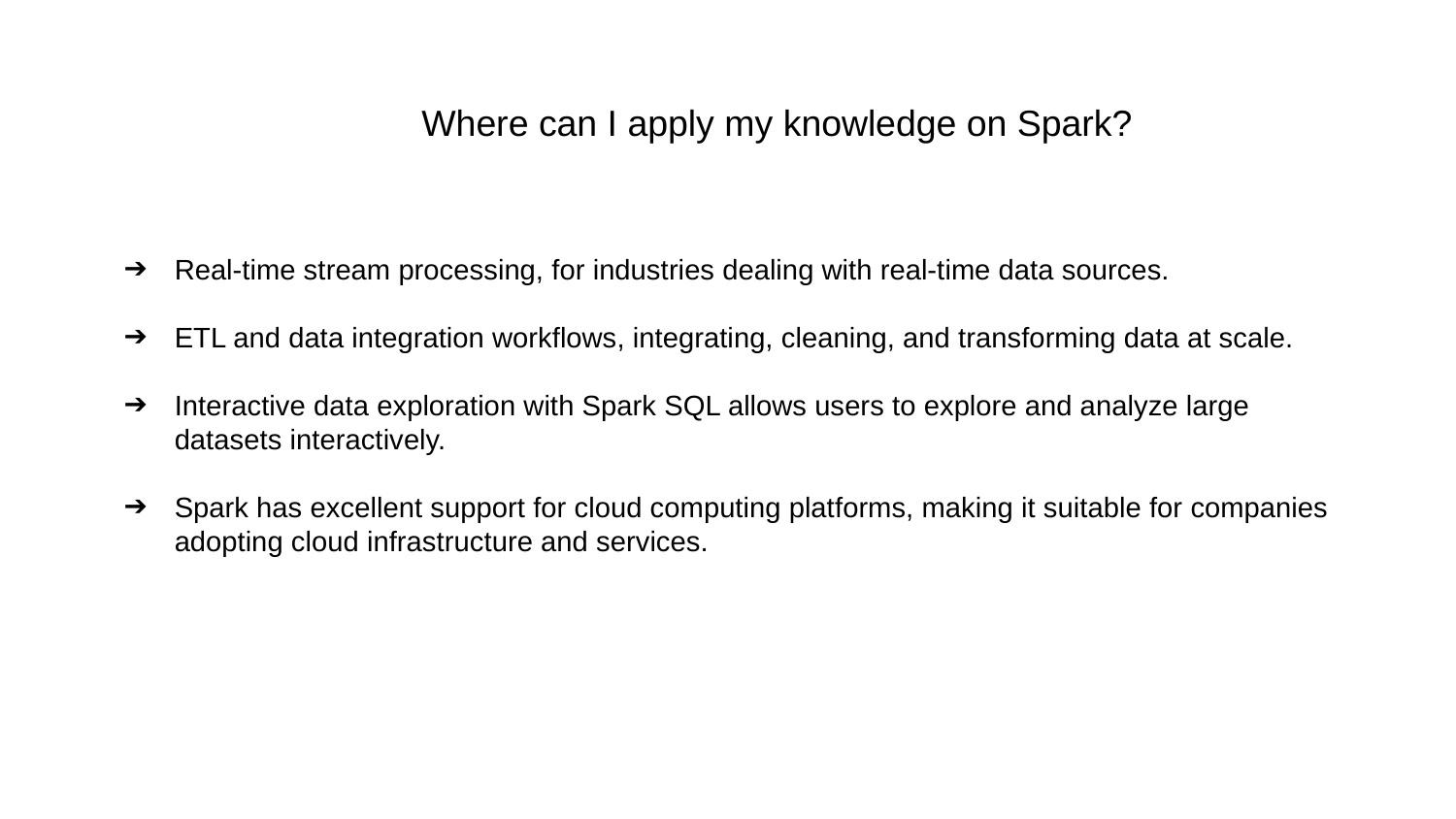

Where can I apply my knowledge on Spark?
Real-time stream processing, for industries dealing with real-time data sources.

ETL and data integration workflows, integrating, cleaning, and transforming data at scale.

Interactive data exploration with Spark SQL allows users to explore and analyze large datasets interactively.

Spark has excellent support for cloud computing platforms, making it suitable for companies adopting cloud infrastructure and services.